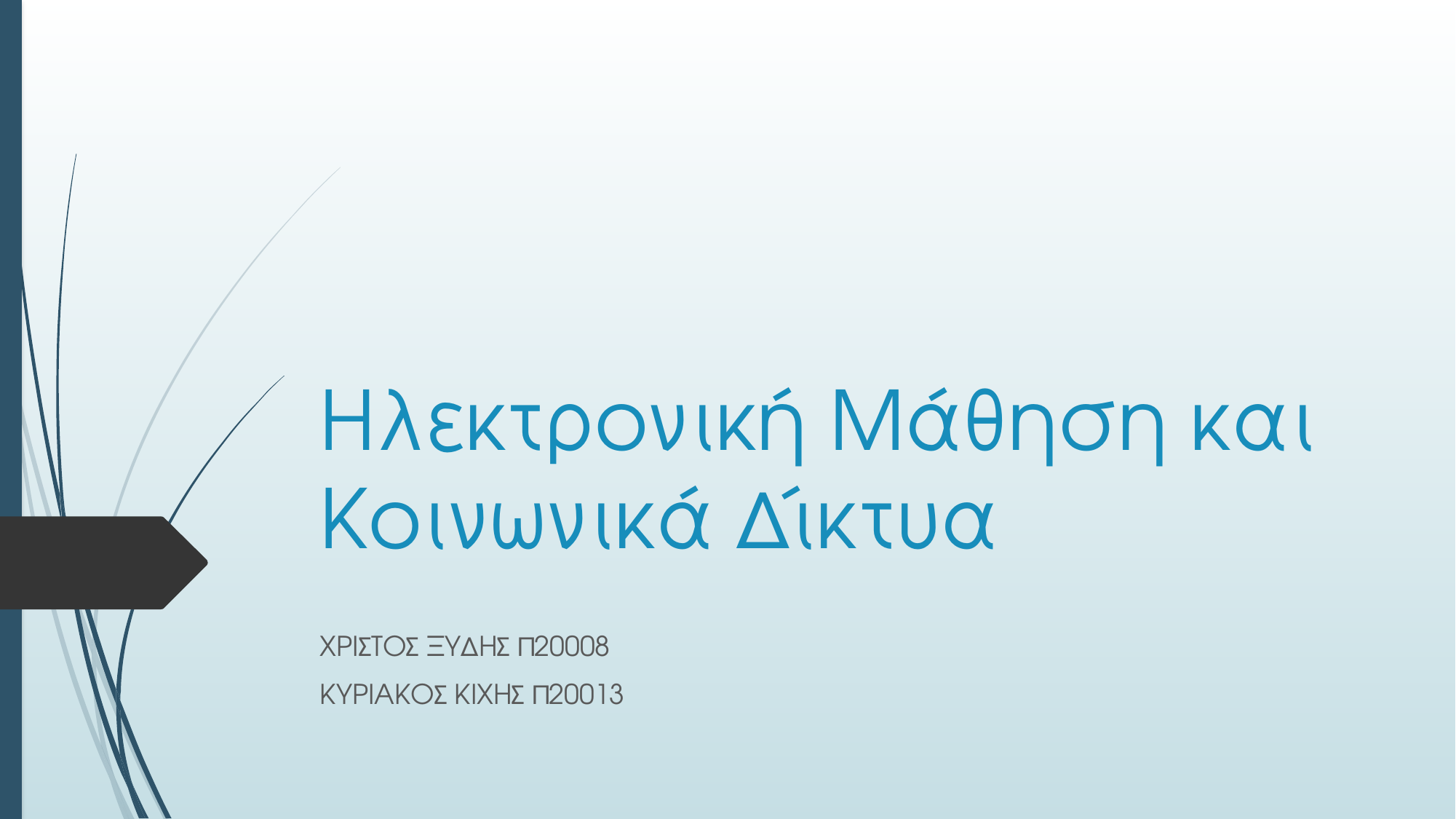

# Ηλεκτρονική Μάθηση και Κοινωνικά Δίκτυα
ΧΡΙΣΤΟΣ ΞΥΔΗΣ Π20008
ΚΥΡΙΑΚΟΣ ΚΙΧΗΣ Π20013